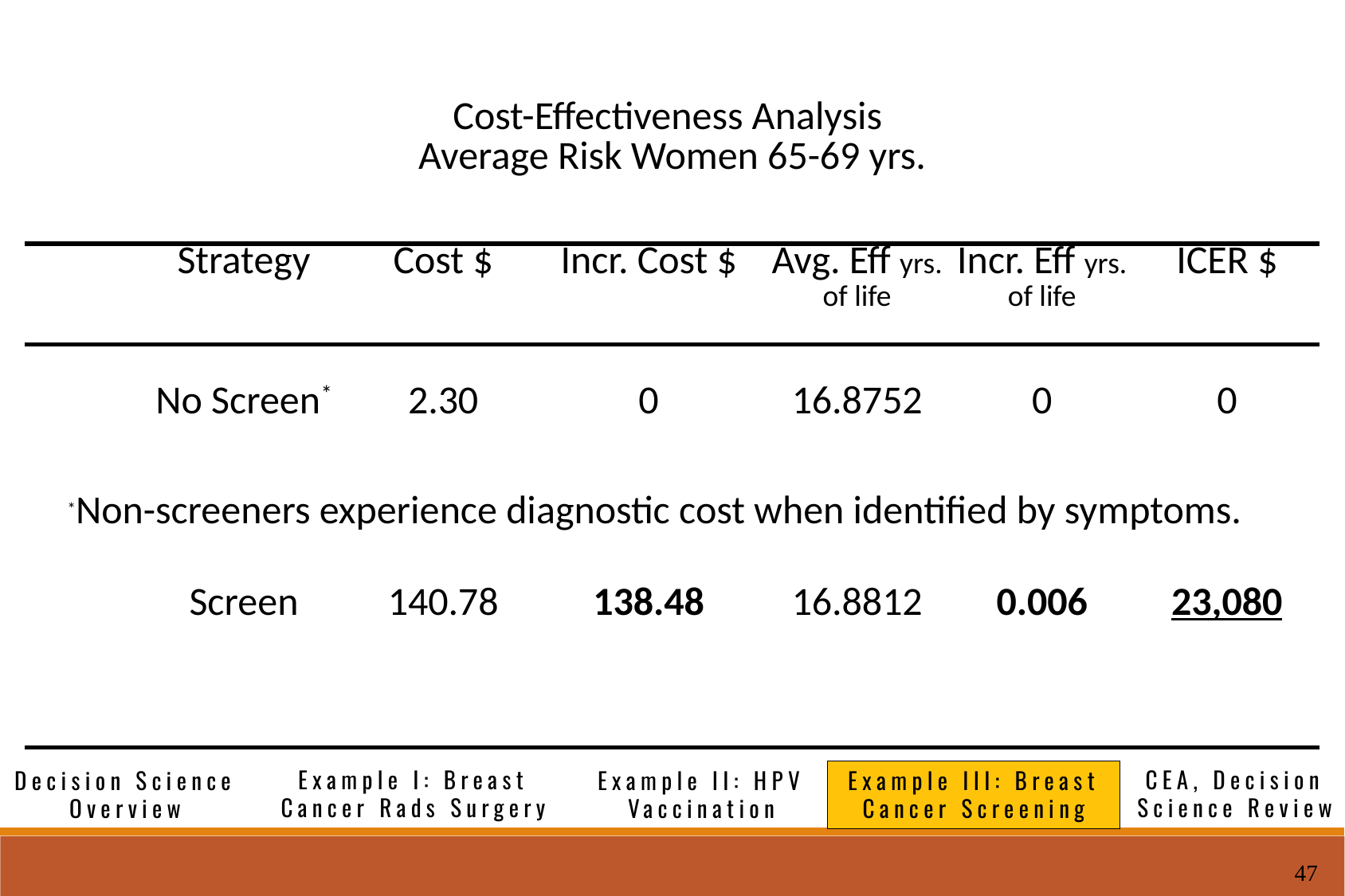

| Cost-Effectiveness Analysis Average Risk Women 65-69 yrs. |  |  |  |  |  |  |
| --- | --- | --- | --- | --- | --- | --- |
|  | Strategy | Cost $ | Incr. Cost $ | Avg. Eff yrs. of life | Incr. Eff yrs. of life | ICER $ |
|  | No Screen\* | 2.30 | 0 | 16.8752 | 0 | 0 |
|  | Screen | 140.78 | 138.48 | 16.8812 | 0.006 | 23,080 |
*Non-screeners experience diagnostic cost when identified by symptoms.
Example I: Breast Cancer Rads Surgery
CEA, Decision Science Review
Example II: HPV Vaccination
Example III: Breast Cancer Screening
Decision Science Overview
47